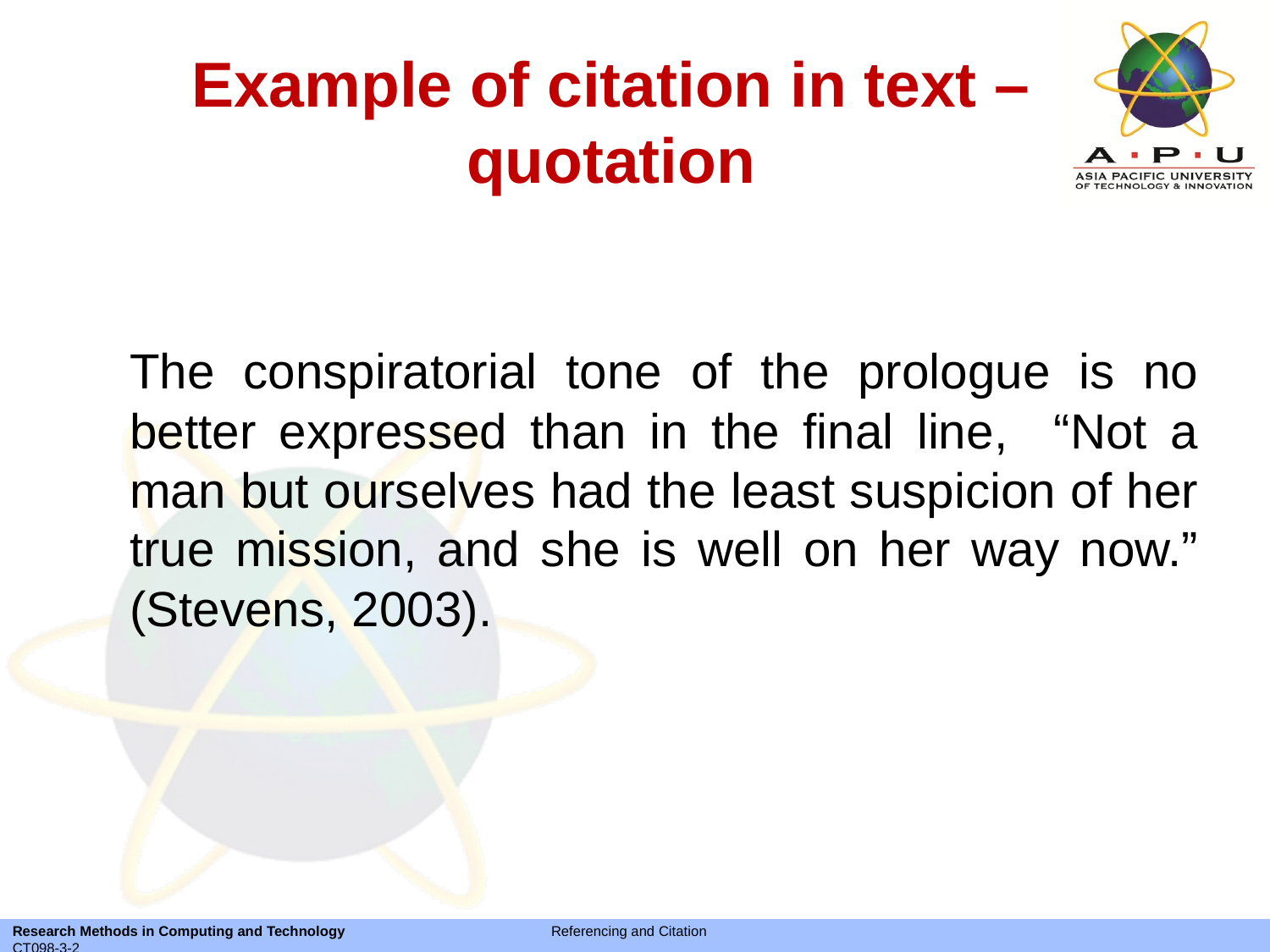

# Example of citation in text – quotation
	The conspiratorial tone of the prologue is no better expressed than in the final line,  “Not a man but ourselves had the least suspicion of her true mission, and she is well on her way now.” (Stevens, 2003).